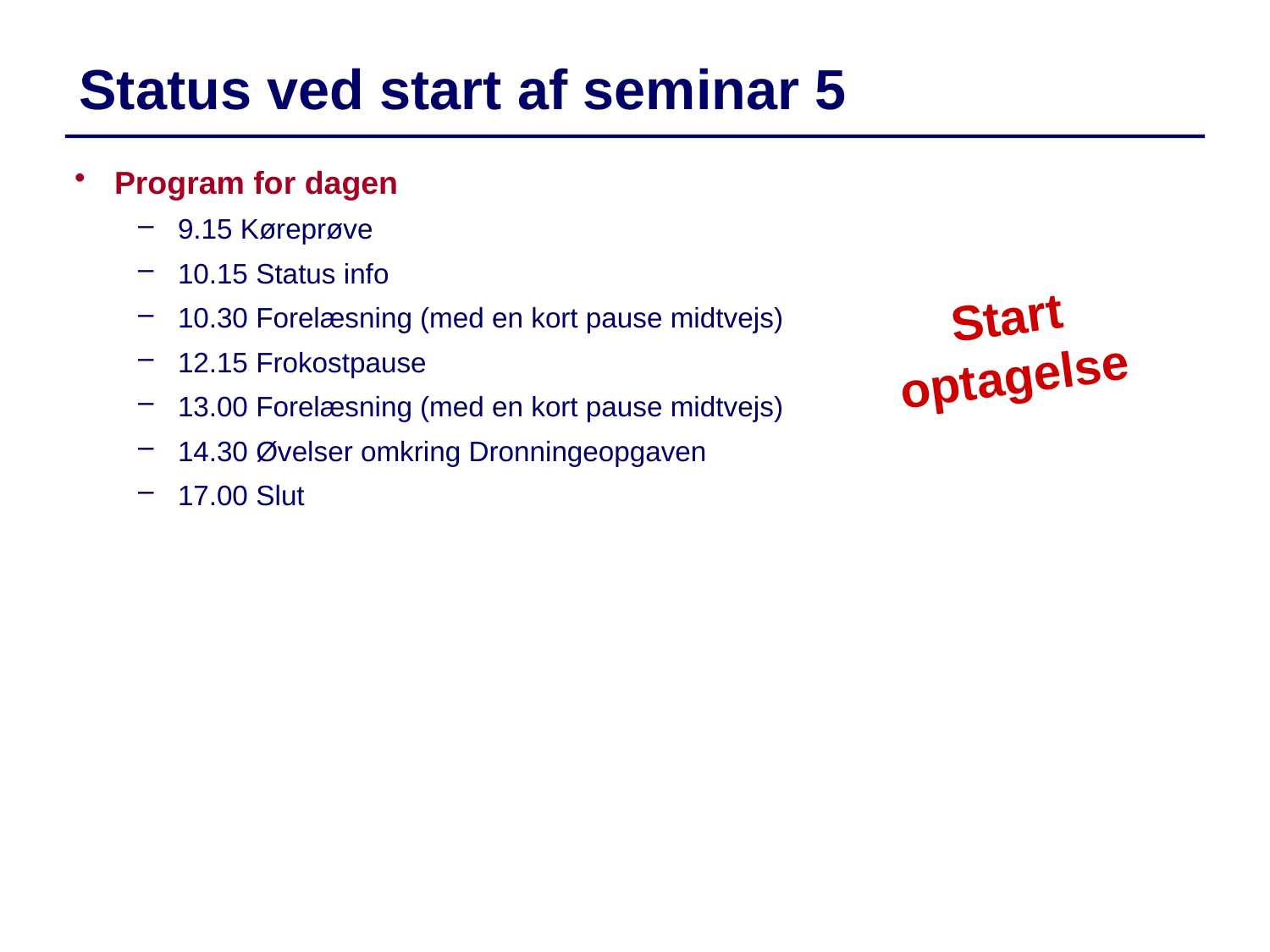

Status ved start af seminar 5
Program for dagen
9.15 Køreprøve
10.15 Status info
10.30 Forelæsning (med en kort pause midtvejs)
12.15 Frokostpause
13.00 Forelæsning (med en kort pause midtvejs)
14.30 Øvelser omkring Dronningeopgaven
17.00 Slut

Start optagelse